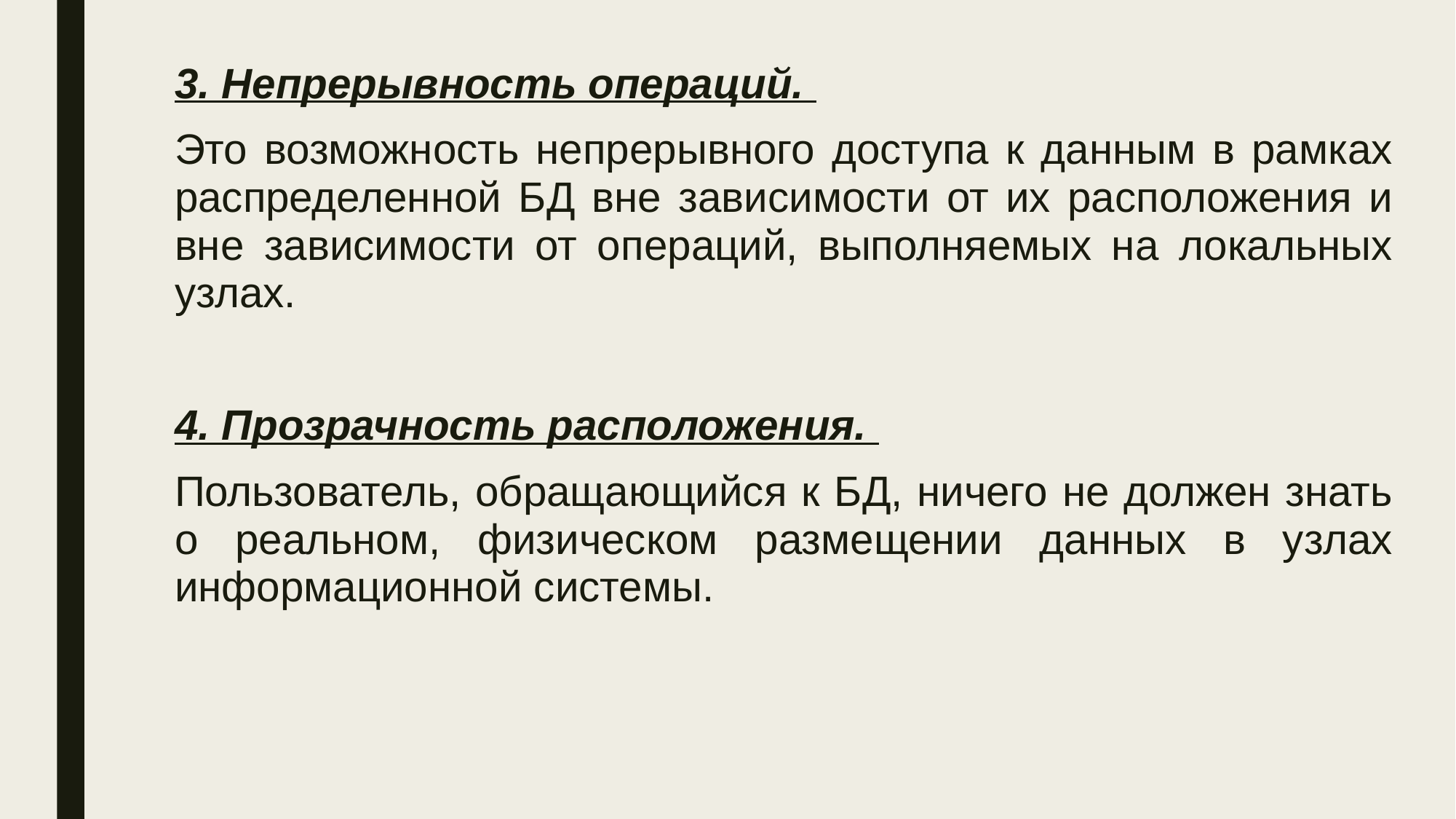

3. Непрерывность операций.
Это возможность непрерывного доступа к данным в рамках распределенной БД вне зависимости от их расположения и вне зависимости от операций, выполняемых на локальных узлах.

4. Прозрачность расположения.
Пользователь, обращающийся к БД, ничего не должен знать о реальном, физическом размещении данных в узлах информационной системы.